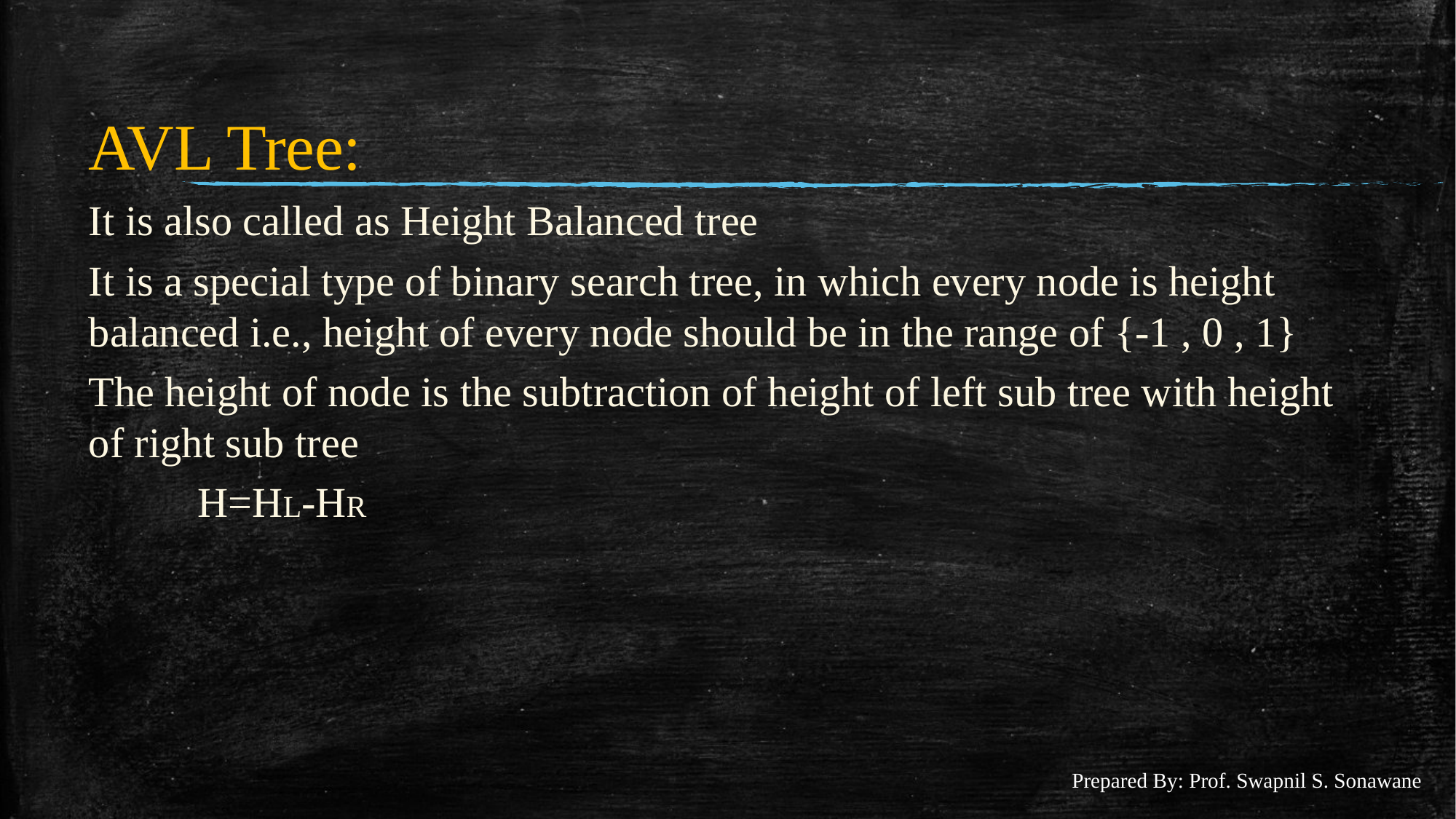

#
AVL Tree:
It is also called as Height Balanced tree
It is a special type of binary search tree, in which every node is height balanced i.e., height of every node should be in the range of {-1 , 0 , 1}
The height of node is the subtraction of height of left sub tree with height of right sub tree
	H=HL-HR

Prepared By: Prof. Swapnil S. Sonawane